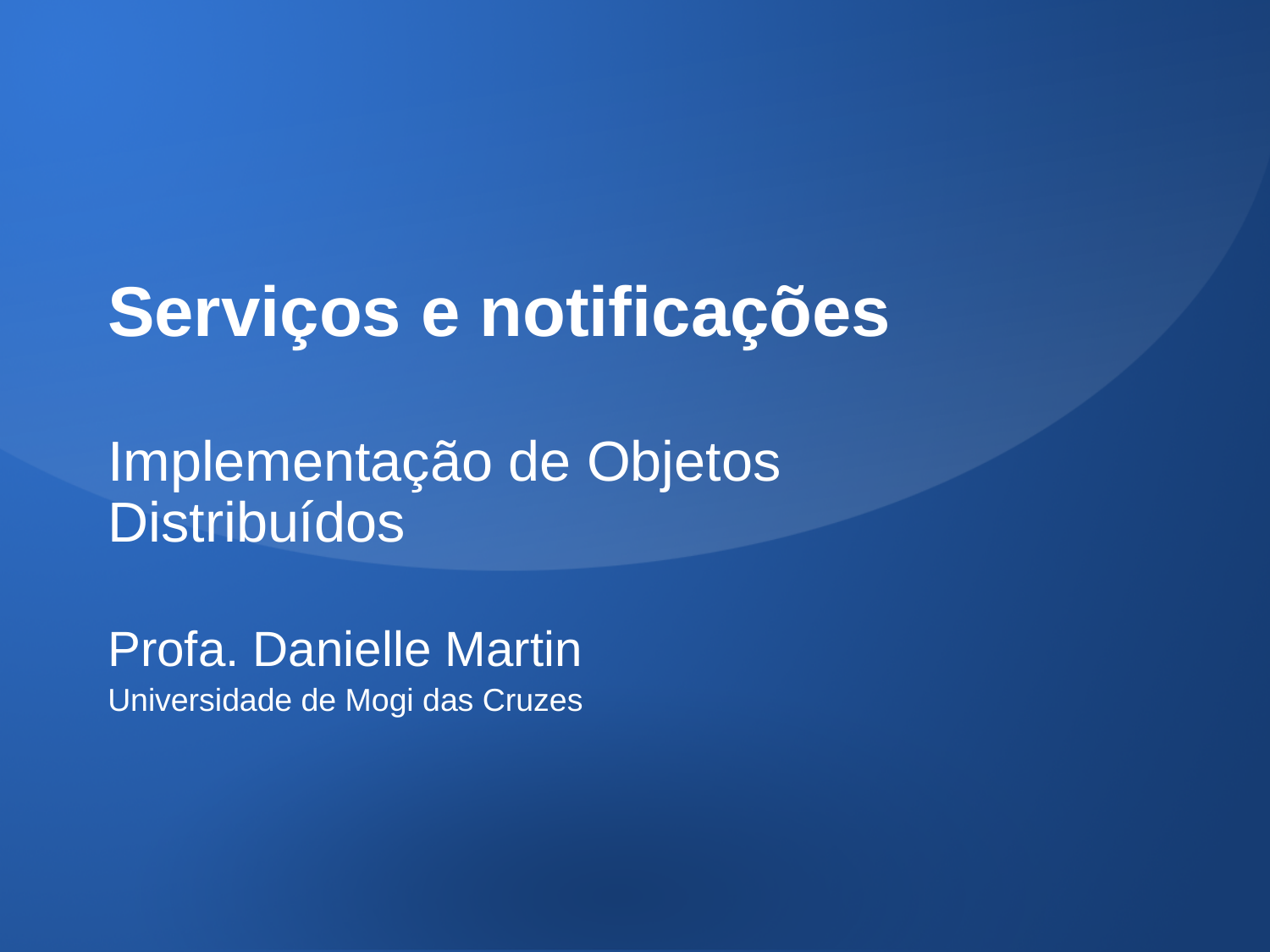

# Serviços e notificações
Implementação de Objetos Distribuídos
Profa. Danielle Martin
Universidade de Mogi das Cruzes